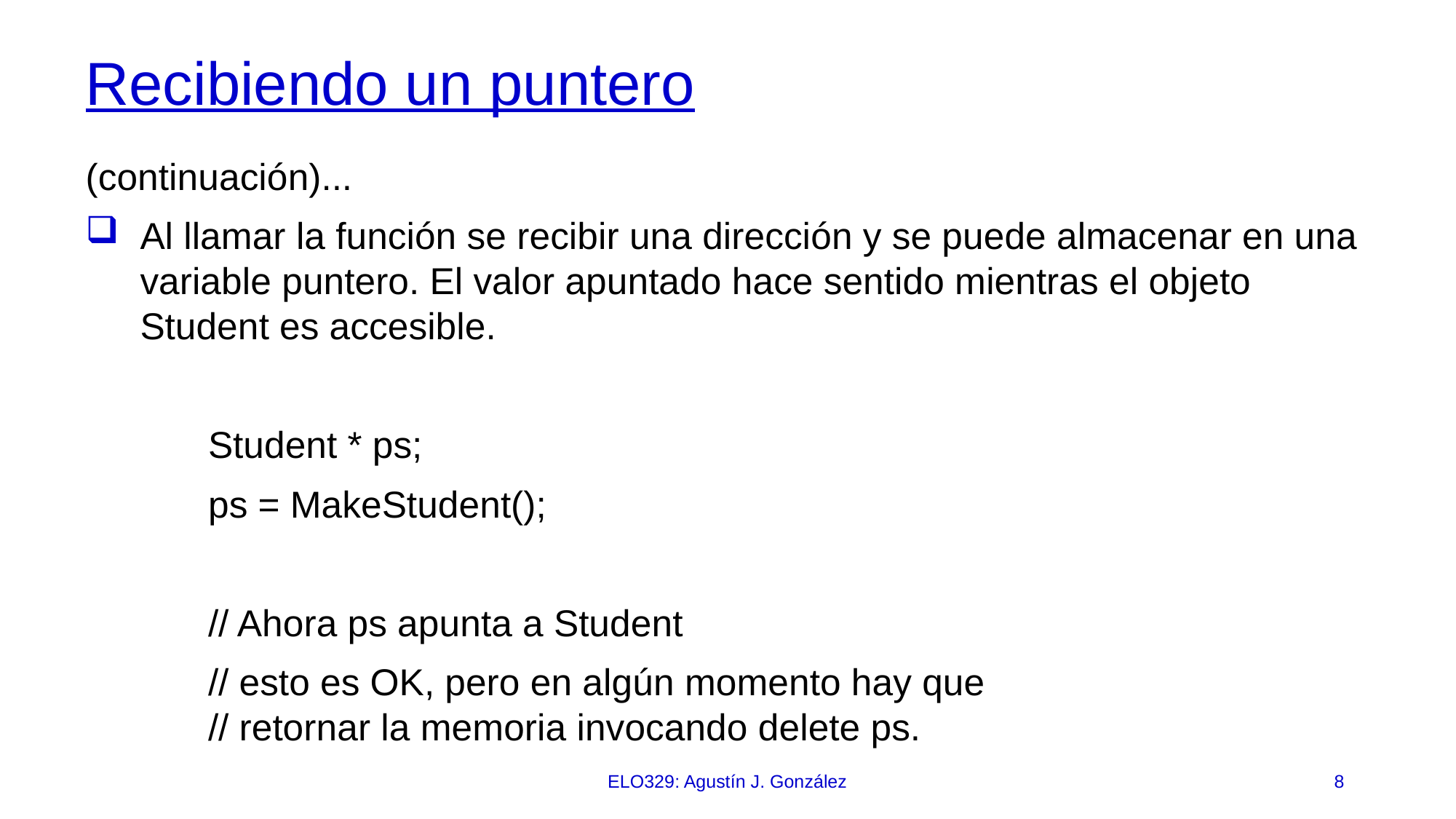

# Recibiendo un puntero
(continuación)...
Al llamar la función se recibir una dirección y se puede almacenar en una variable puntero. El valor apuntado hace sentido mientras el objeto Student es accesible.

Student * ps;
ps = MakeStudent();

// Ahora ps apunta a Student
// esto es OK, pero en algún momento hay que
// retornar la memoria invocando delete ps.
ELO329: Agustín J. González
8